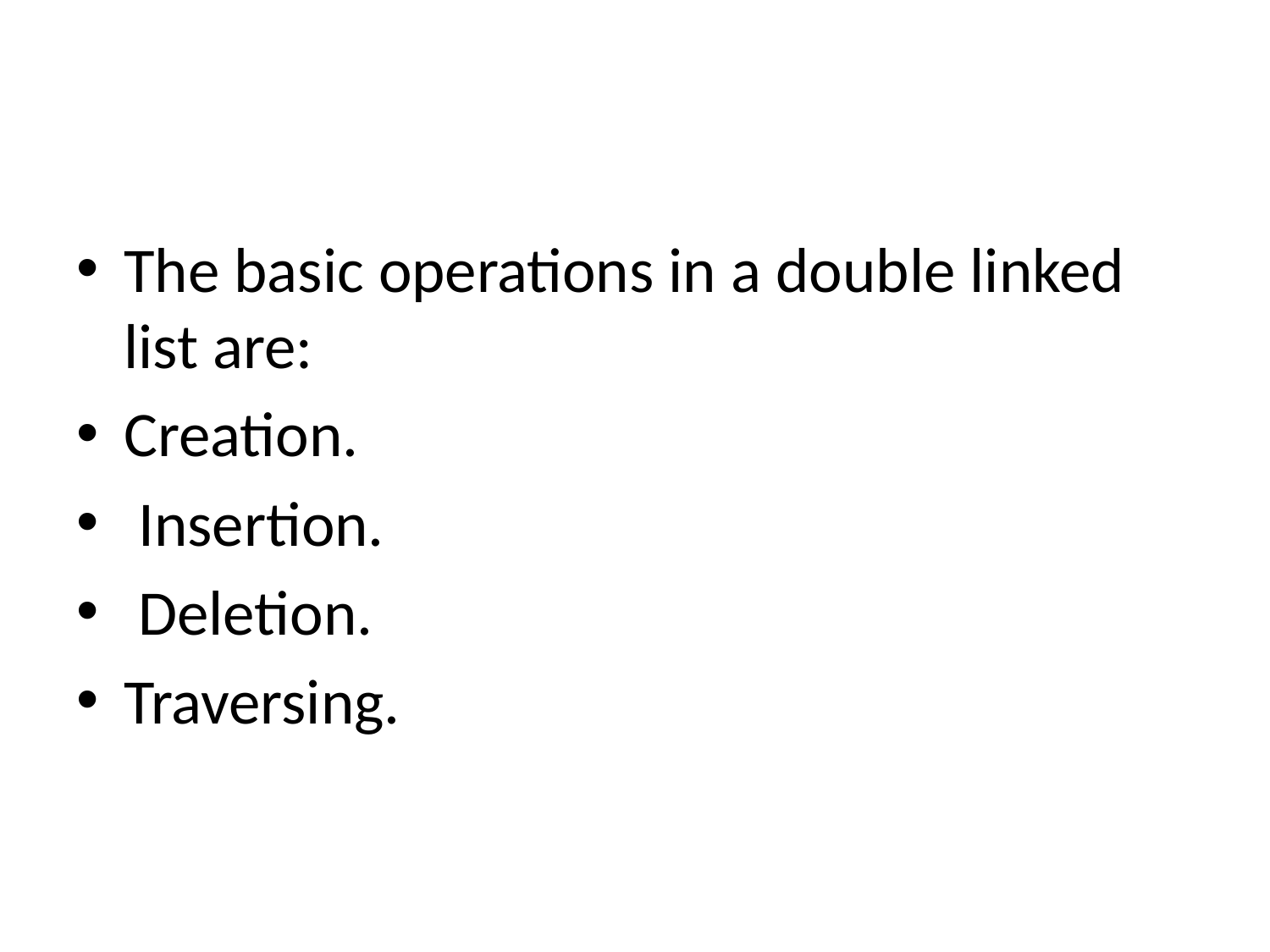

#
The basic operations in a double linked list are:
Creation.
 Insertion.
 Deletion.
Traversing.